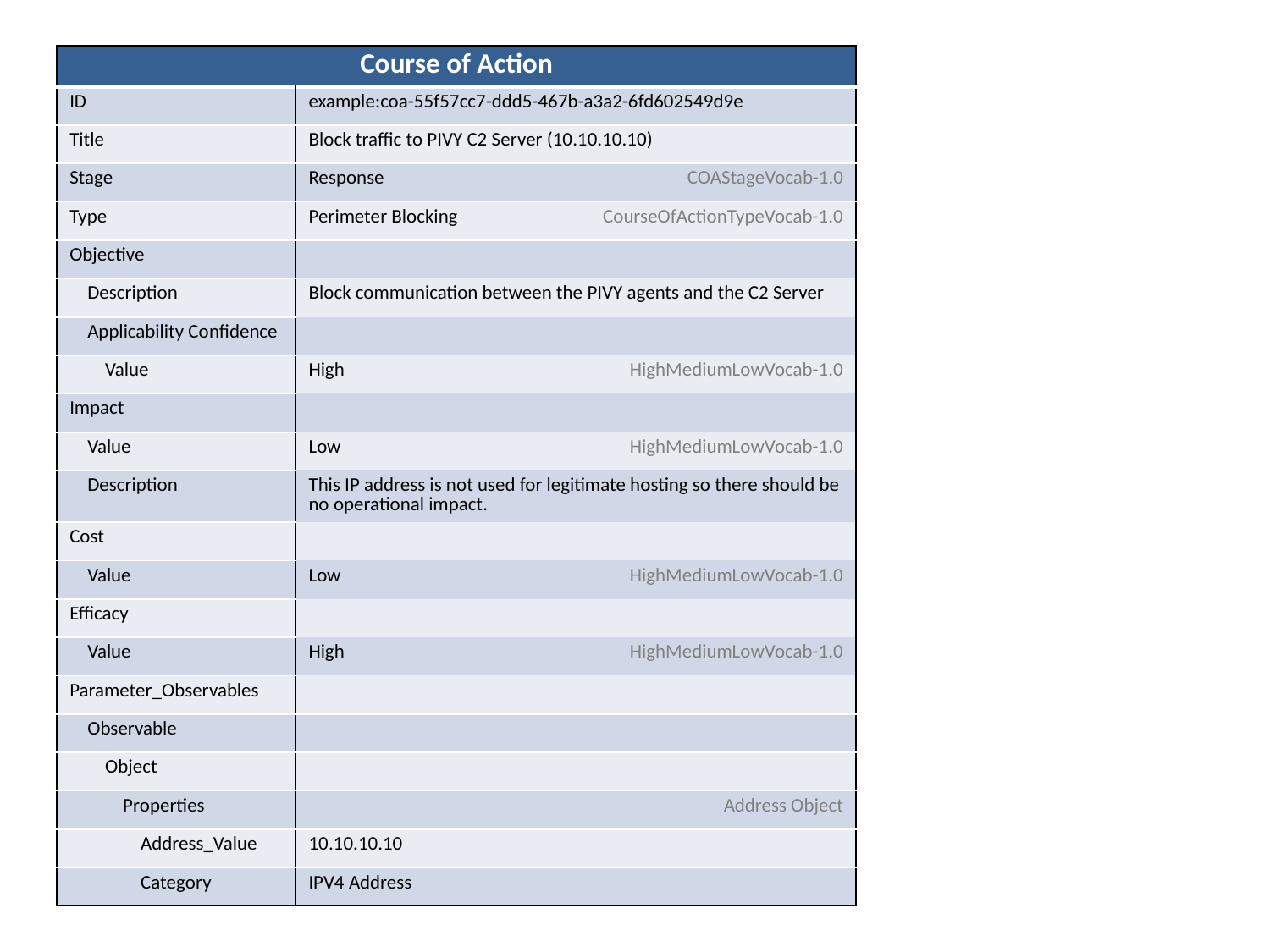

| Course of Action |  |  |
| --- | --- | --- |
| ID | example:coa-55f57cc7-ddd5-467b-a3a2-6fd602549d9e |  |
| Title | Block traffic to PIVY C2 Server (10.10.10.10) |  |
| Stage | Response | COAStageVocab-1.0 |
| Type | Perimeter Blocking | CourseOfActionTypeVocab-1.0 |
| Objective |  |  |
| Description | Block communication between the PIVY agents and the C2 Server |  |
| Applicability Confidence |  |  |
| Value | High | HighMediumLowVocab-1.0 |
| Impact |  |  |
| Value | Low | HighMediumLowVocab-1.0 |
| Description | This IP address is not used for legitimate hosting so there should be no operational impact. |  |
| Cost |  |  |
| Value | Low | HighMediumLowVocab-1.0 |
| Efficacy |  |  |
| Value | High | HighMediumLowVocab-1.0 |
| Parameter\_Observables |  |  |
| Observable |  |  |
| Object |  |  |
| Properties |  | Address Object |
| Address\_Value | 10.10.10.10 |  |
| Category | IPV4 Address |  |